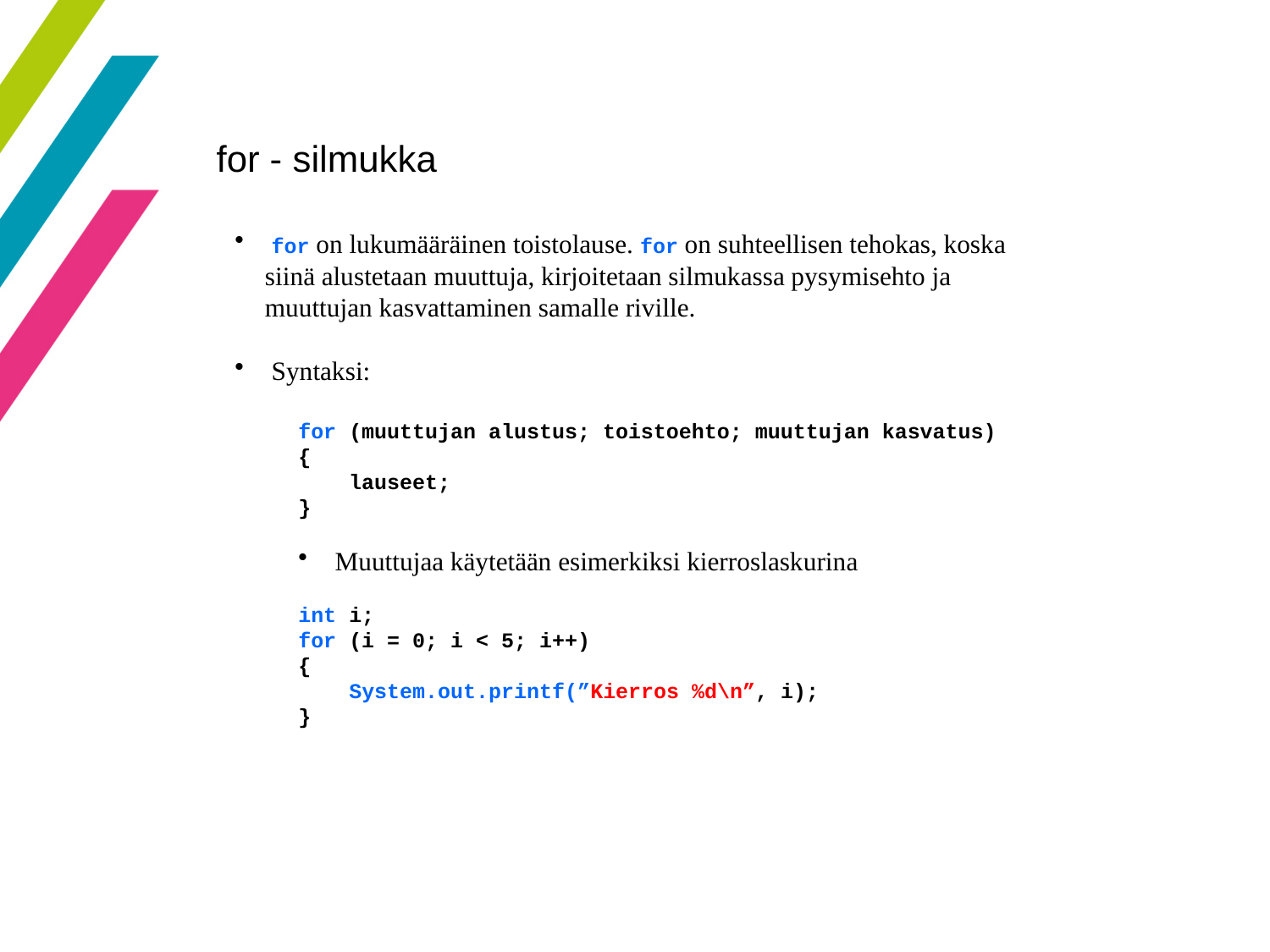

39
for - silmukka
 for on lukumääräinen toistolause. for on suhteellisen tehokas, koska siinä alustetaan muuttuja, kirjoitetaan silmukassa pysymisehto ja muuttujan kasvattaminen samalle riville.

 Syntaksi:

for (muuttujan alustus; toistoehto; muuttujan kasvatus)
{
    lauseet;
}

 Muuttujaa käytetään esimerkiksi kierroslaskurina

int i;
for (i = 0; i < 5; i++)
{
    System.out.printf(”Kierros %d\n”, i);
}